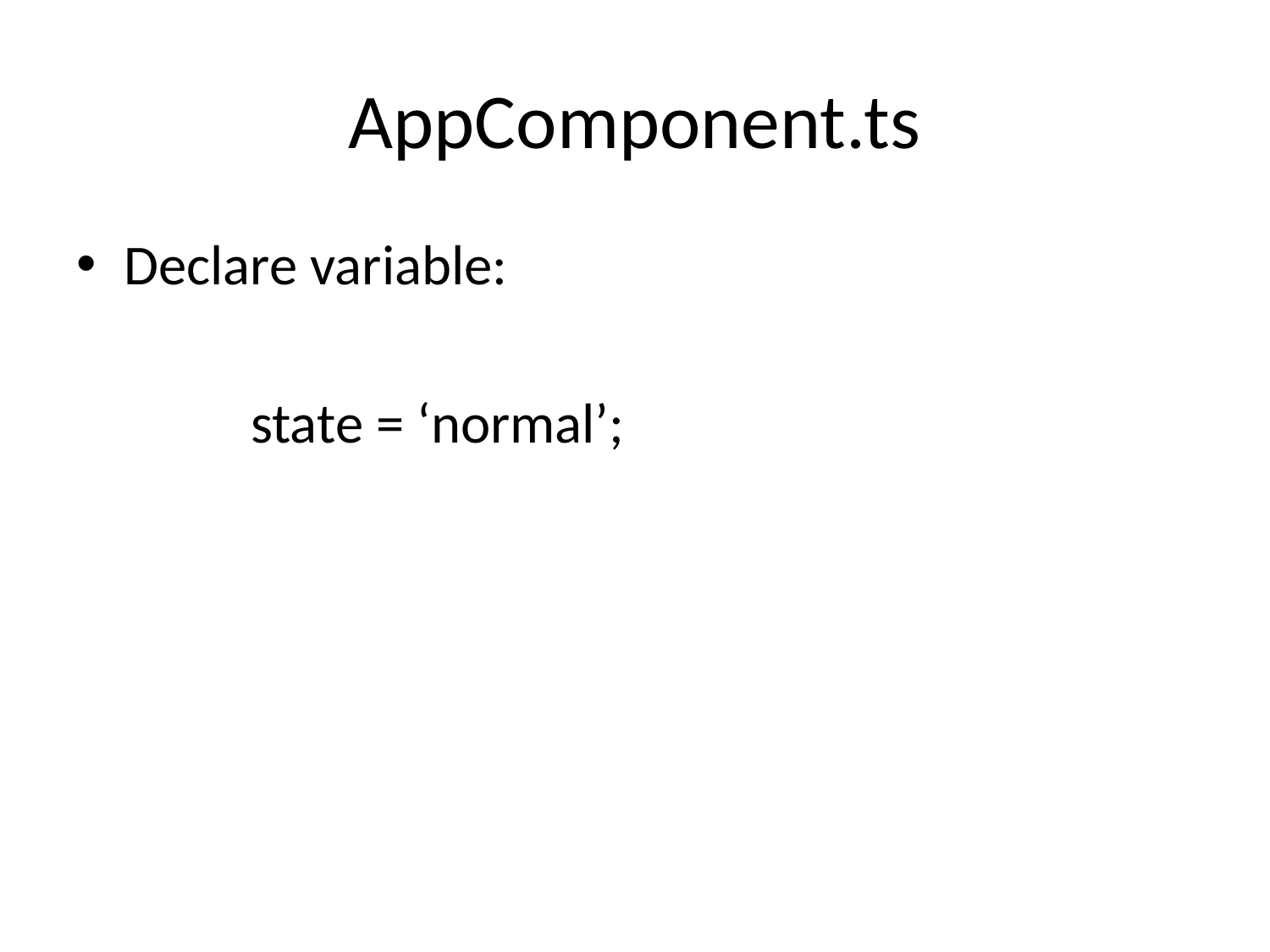

# AppComponent.ts
Declare variable:

		state = ‘normal’;